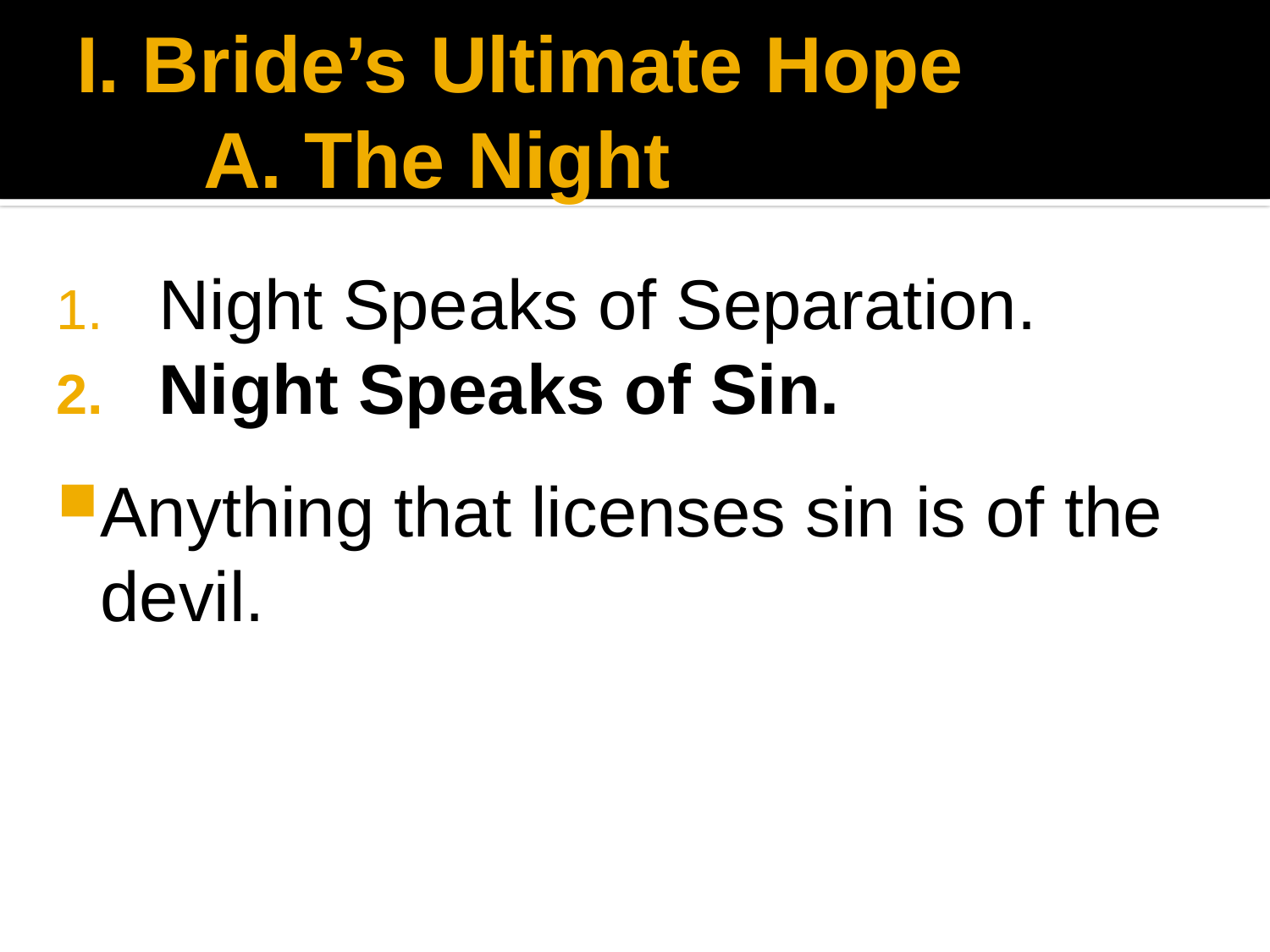

# I. Bride’s Ultimate Hope A. The Night
Night Speaks of Separation.
Night Speaks of Sin.

Anything that licenses sin is of the devil.